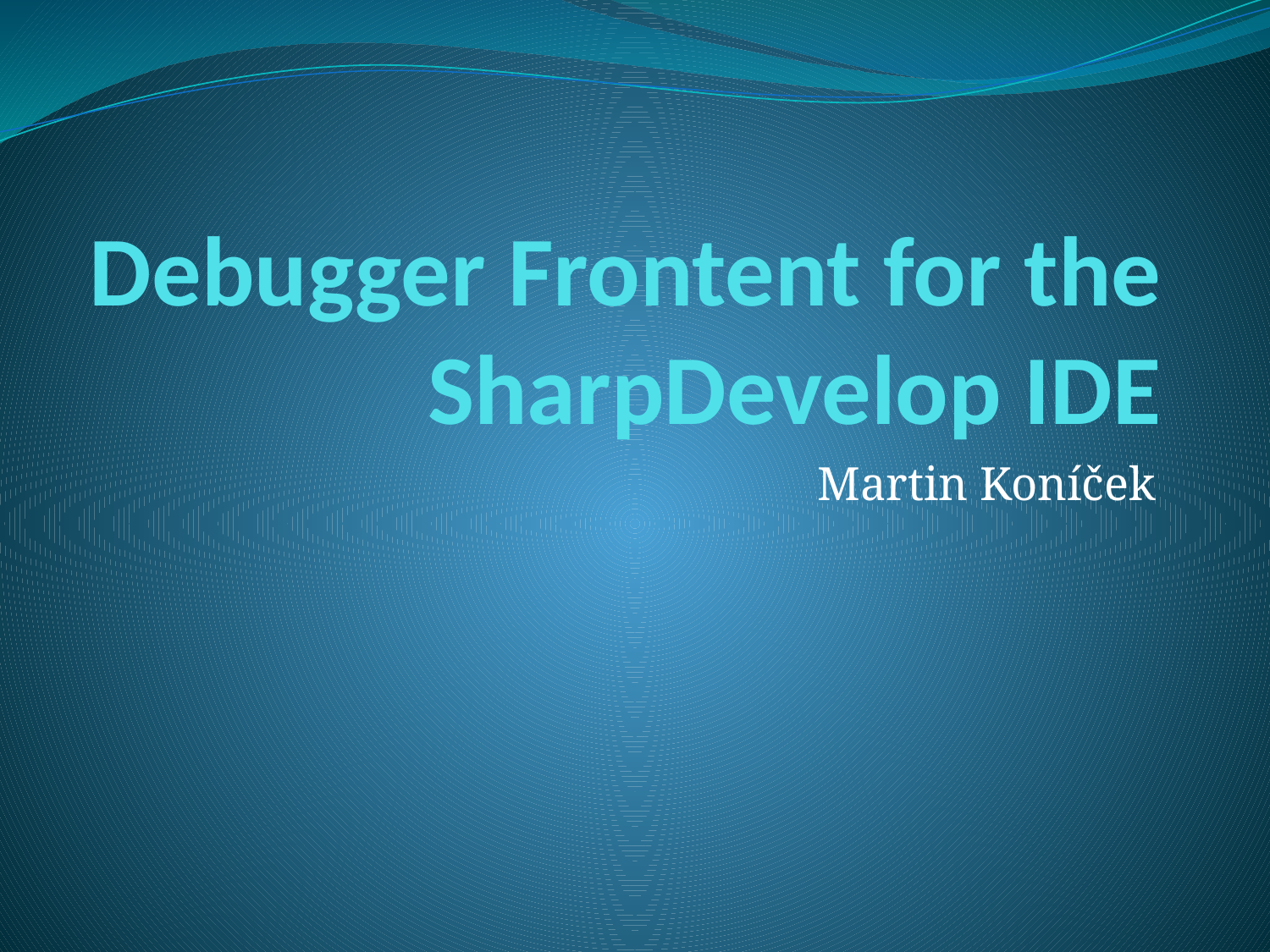

# Debugger Frontent for the SharpDevelop IDE
Martin Koníček